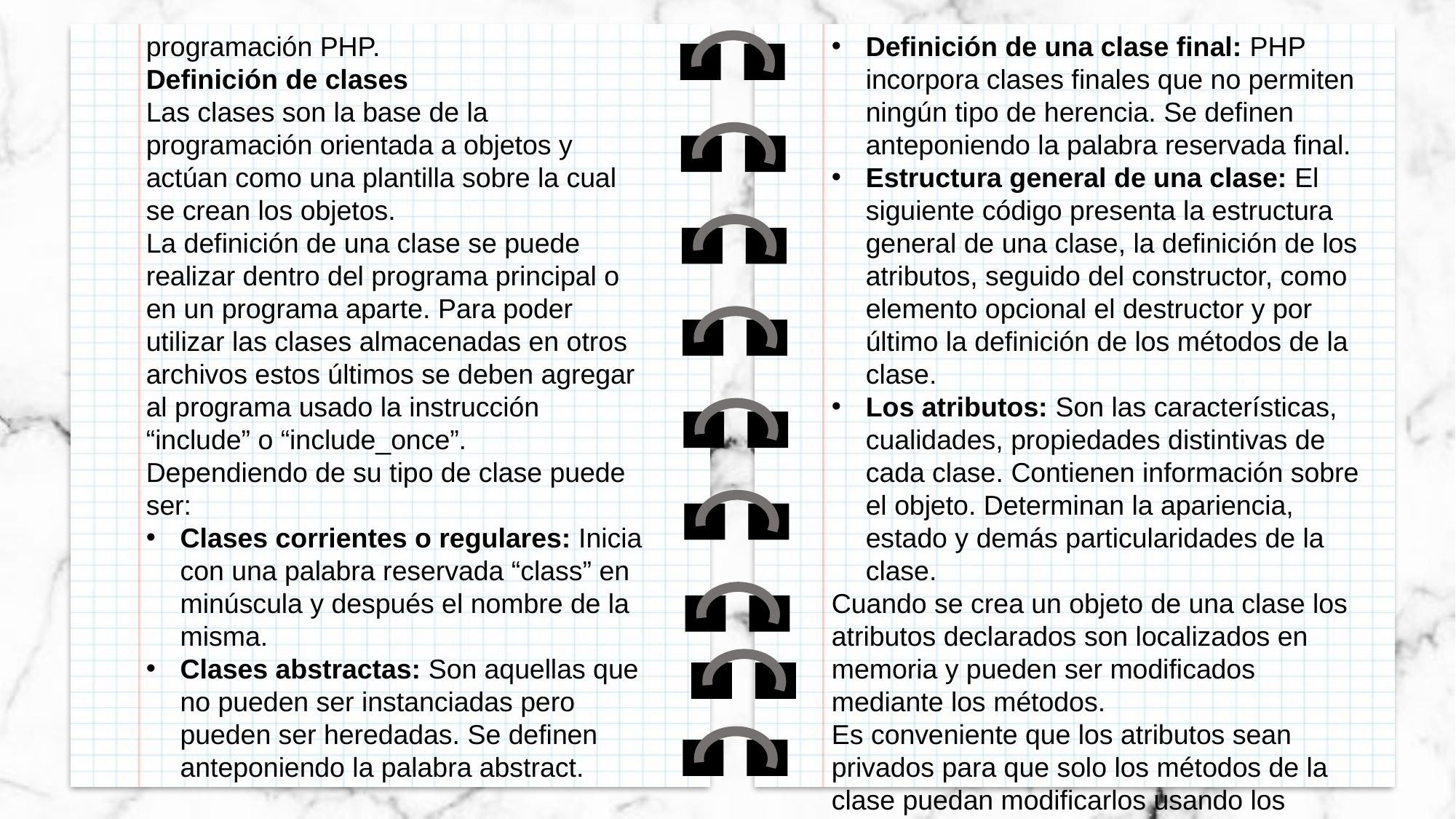

programación PHP.
Definición de clases
Las clases son la base de la programación orientada a objetos y actúan como una plantilla sobre la cual se crean los objetos.
La definición de una clase se puede realizar dentro del programa principal o en un programa aparte. Para poder utilizar las clases almacenadas en otros archivos estos últimos se deben agregar al programa usado la instrucción “include” o “include_once”.
Dependiendo de su tipo de clase puede ser:
Clases corrientes o regulares: Inicia con una palabra reservada “class” en minúscula y después el nombre de la misma.
Clases abstractas: Son aquellas que no pueden ser instanciadas pero pueden ser heredadas. Se definen anteponiendo la palabra abstract.
Definición de una clase final: PHP incorpora clases finales que no permiten ningún tipo de herencia. Se definen anteponiendo la palabra reservada final.
Estructura general de una clase: El siguiente código presenta la estructura general de una clase, la definición de los atributos, seguido del constructor, como elemento opcional el destructor y por último la definición de los métodos de la clase.
Los atributos: Son las características, cualidades, propiedades distintivas de cada clase. Contienen información sobre el objeto. Determinan la apariencia, estado y demás particularidades de la clase.
Cuando se crea un objeto de una clase los atributos declarados son localizados en memoria y pueden ser modificados mediante los métodos.
Es conveniente que los atributos sean privados para que solo los métodos de la clase puedan modificarlos usando los llamados